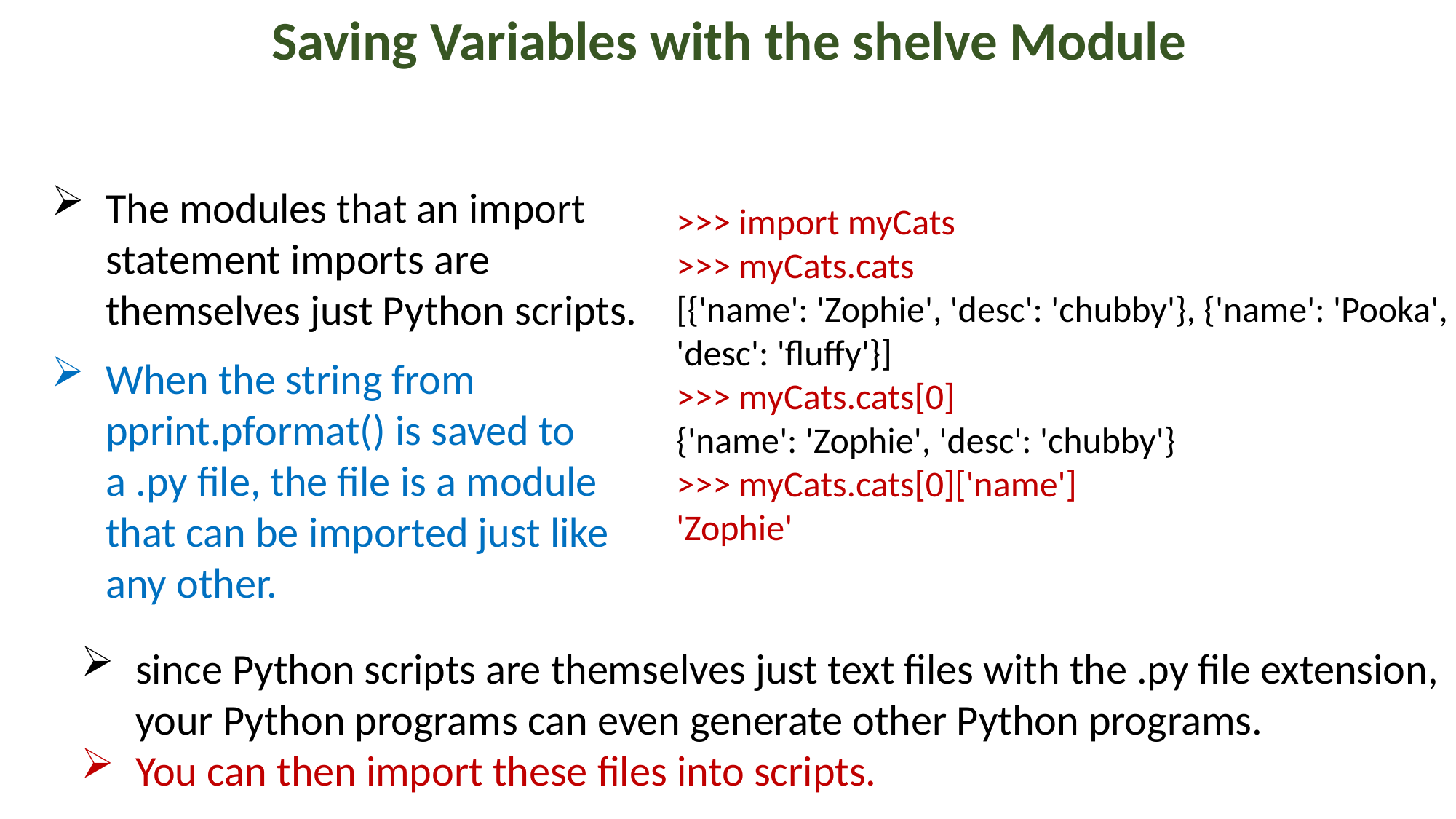

Saving Variables with the shelve Module
The modules that an import statement imports are themselves just Python scripts.
When the string from pprint.pformat() is saved to a .py file, the file is a module that can be imported just like any other.
>>> import myCats
>>> myCats.cats
[{'name': 'Zophie', 'desc': 'chubby'}, {'name': 'Pooka', 'desc': 'fluffy'}]
>>> myCats.cats[0]
{'name': 'Zophie', 'desc': 'chubby'}
>>> myCats.cats[0]['name']
'Zophie'
since Python scripts are themselves just text files with the .py file extension, your Python programs can even generate other Python programs.
You can then import these files into scripts.